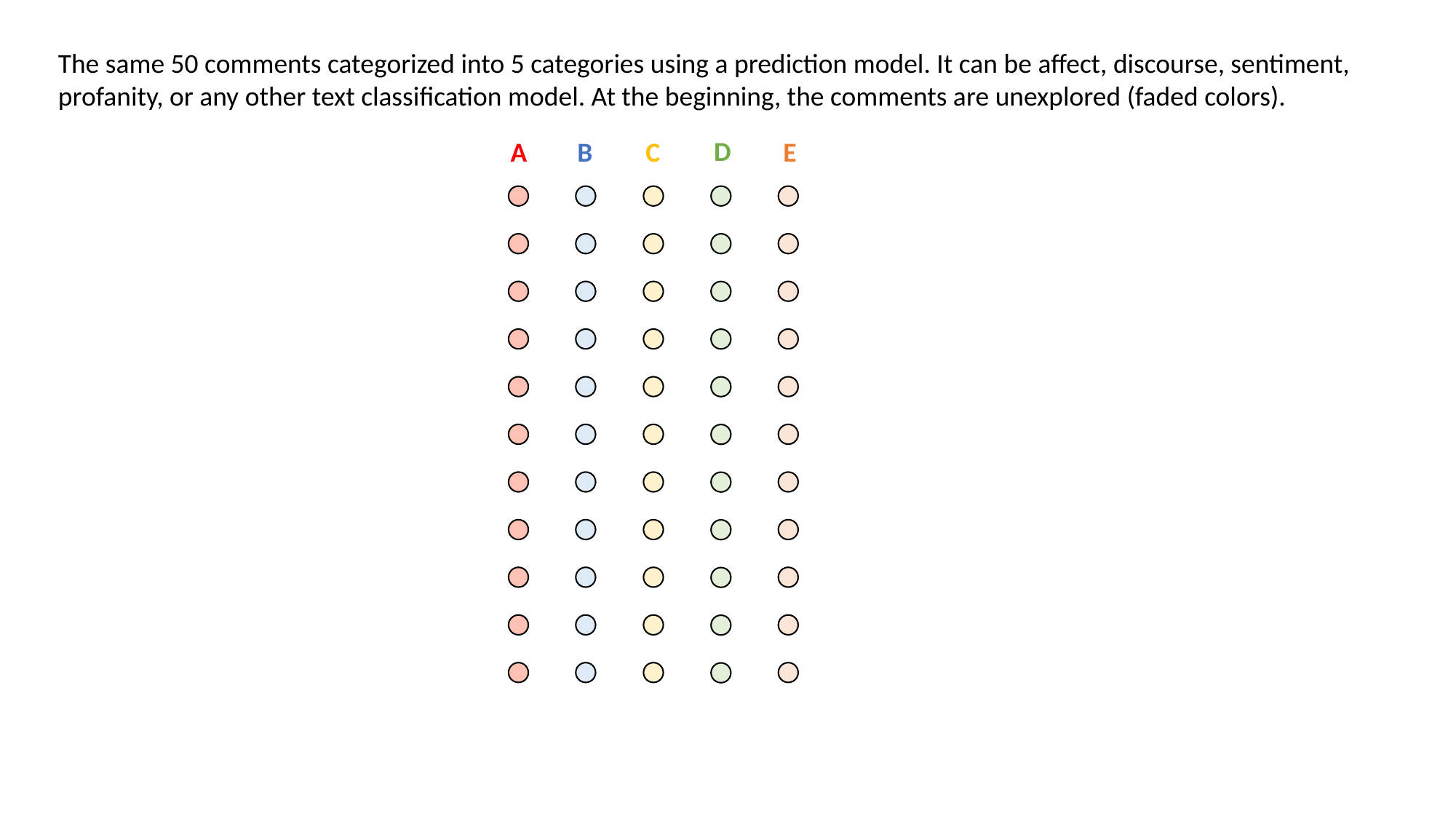

The same 50 comments categorized into 5 categories using a prediction model. It can be affect, discourse, sentiment, profanity, or any other text classification model. At the beginning, the comments are unexplored (faded colors).
D
A
B
C
E